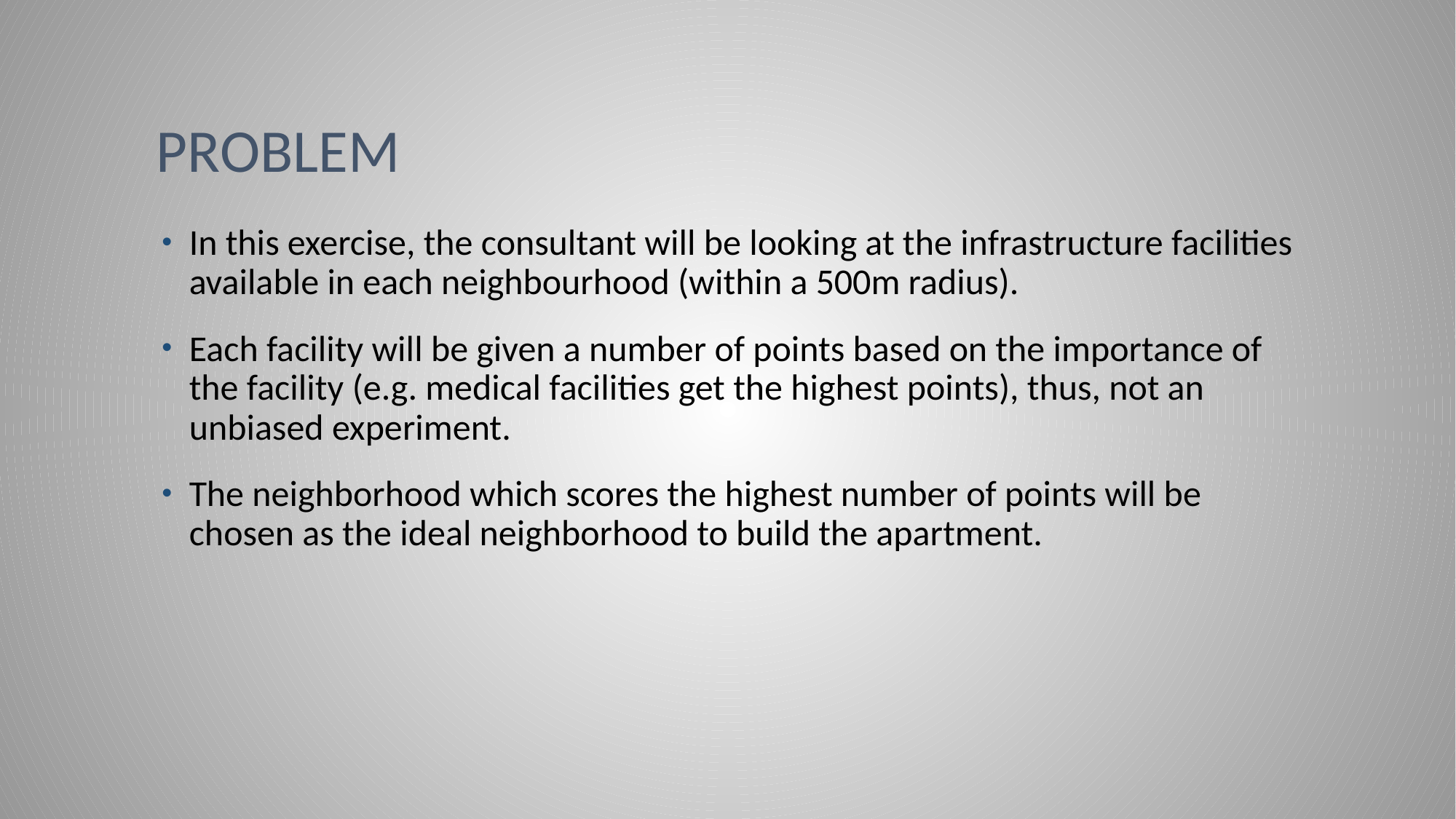

# PROBLEM
In this exercise, the consultant will be looking at the infrastructure facilities available in each neighbourhood (within a 500m radius).
Each facility will be given a number of points based on the importance of the facility (e.g. medical facilities get the highest points), thus, not an unbiased experiment.
The neighborhood which scores the highest number of points will be chosen as the ideal neighborhood to build the apartment.